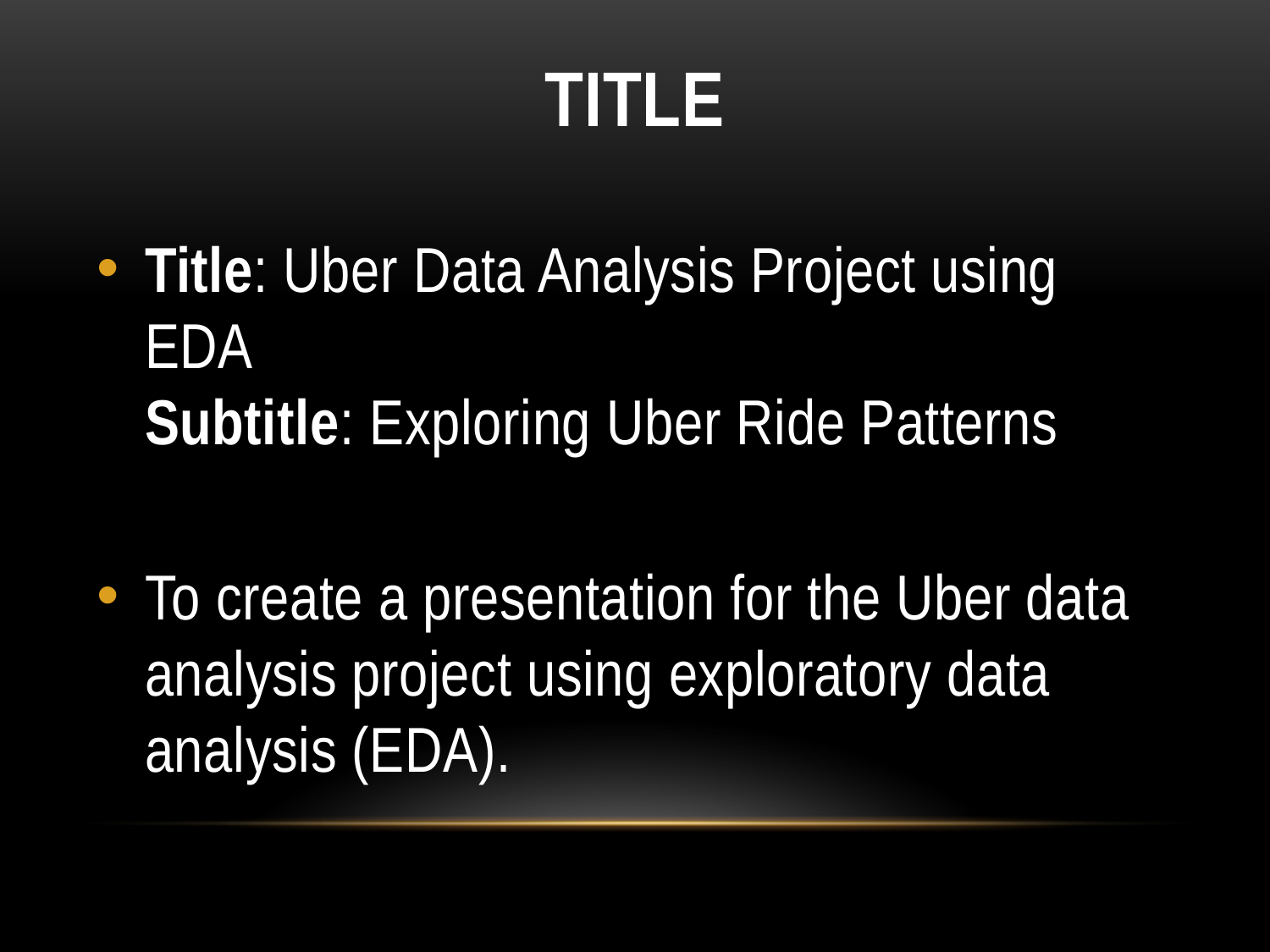

# Title
Title: Uber Data Analysis Project using EDA
Subtitle: Exploring Uber Ride Patterns
To create a presentation for the Uber data analysis project using exploratory data analysis (EDA).